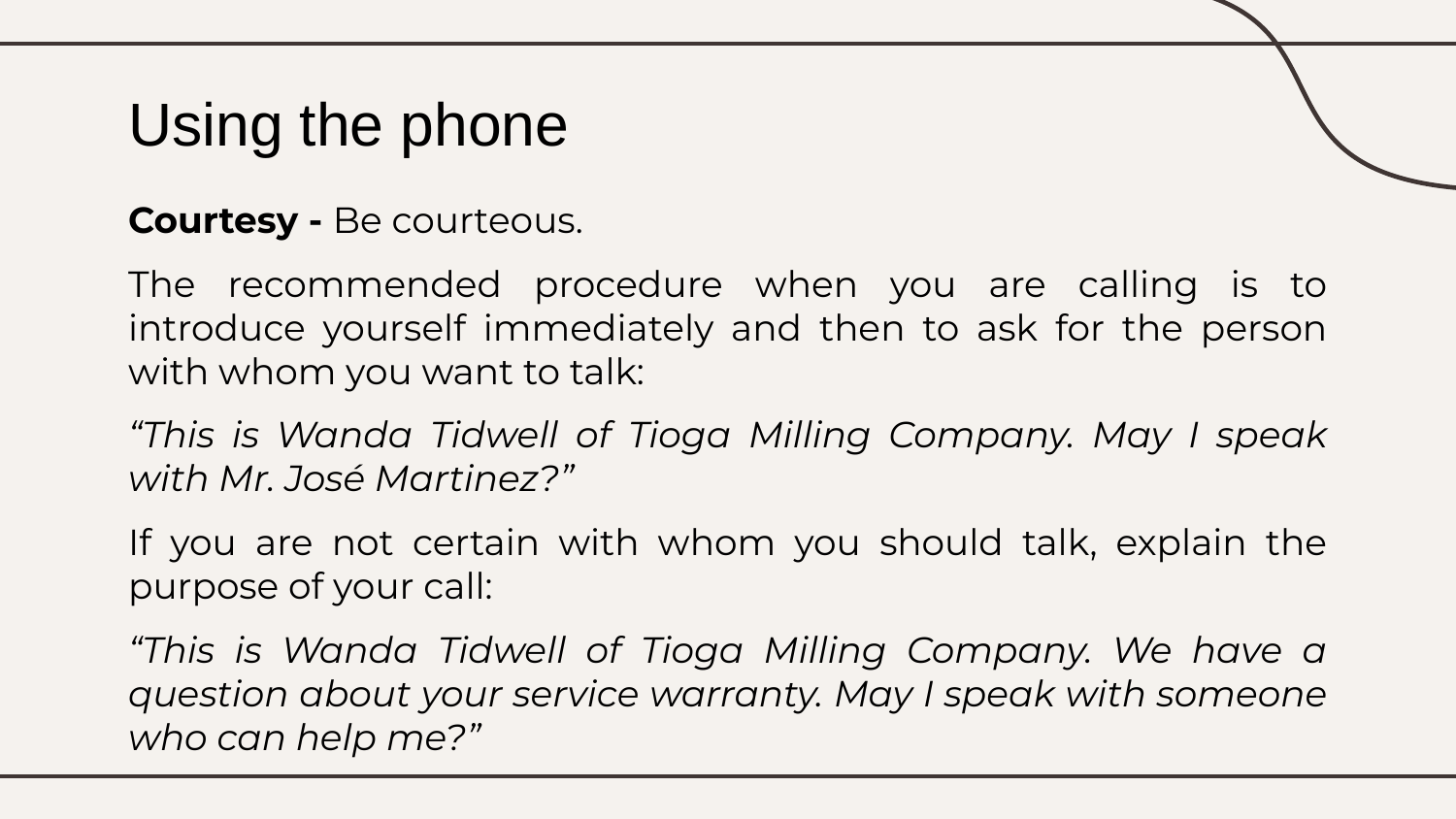

# Using the phone
Courtesy - Be courteous.
The recommended procedure when you are calling is to introduce yourself immediately and then to ask for the person with whom you want to talk:
“This is Wanda Tidwell of Tioga Milling Company. May I speak with Mr. José Martinez?”
If you are not certain with whom you should talk, explain the purpose of your call:
“This is Wanda Tidwell of Tioga Milling Company. We have a question about your service warranty. May I speak with someone who can help me?”